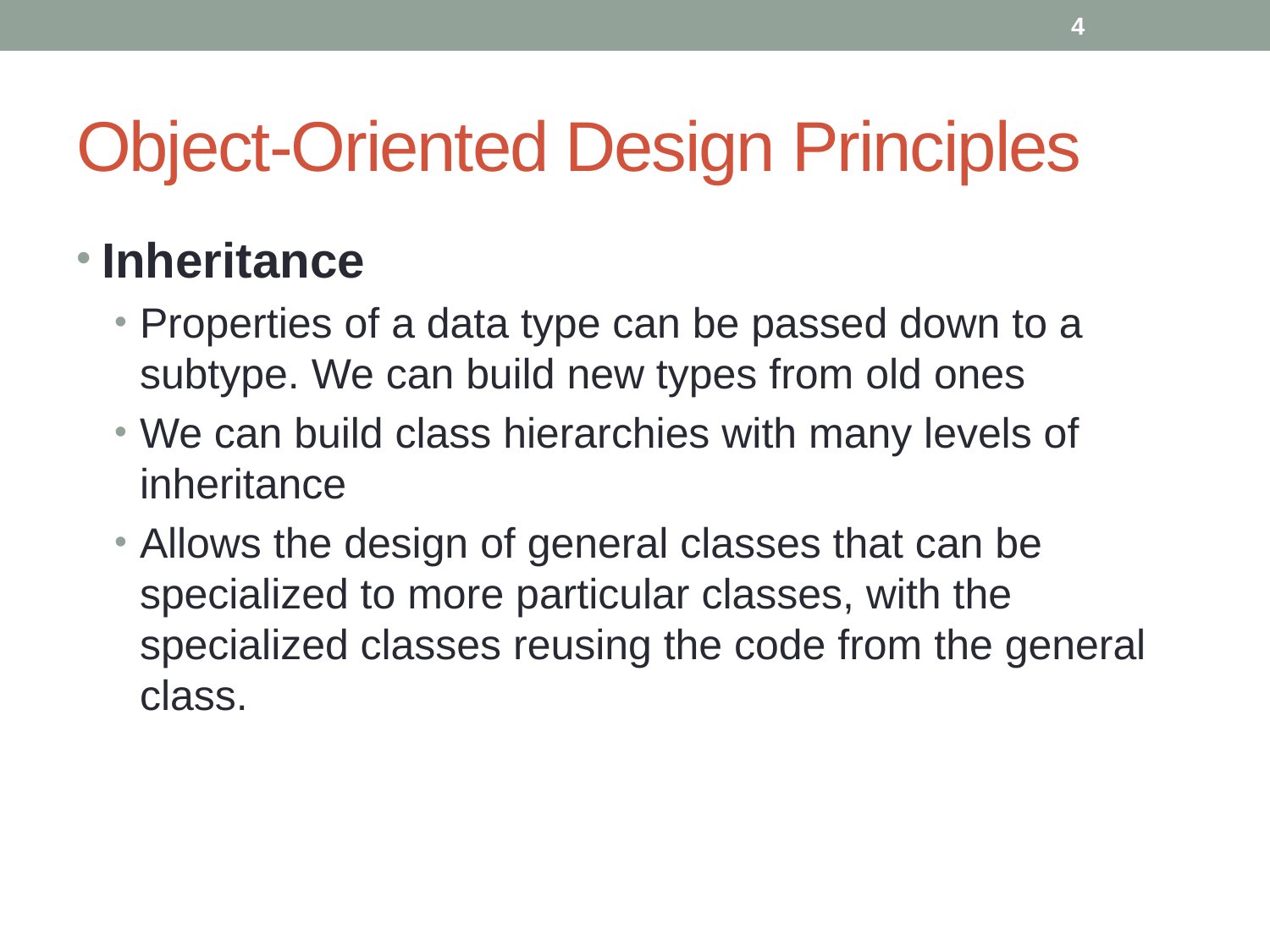

4
# Object-Oriented Design Principles
Inheritance
Properties of a data type can be passed down to a subtype. We can build new types from old ones
We can build class hierarchies with many levels of inheritance
Allows the design of general classes that can be specialized to more particular classes, with the specialized classes reusing the code from the general class.